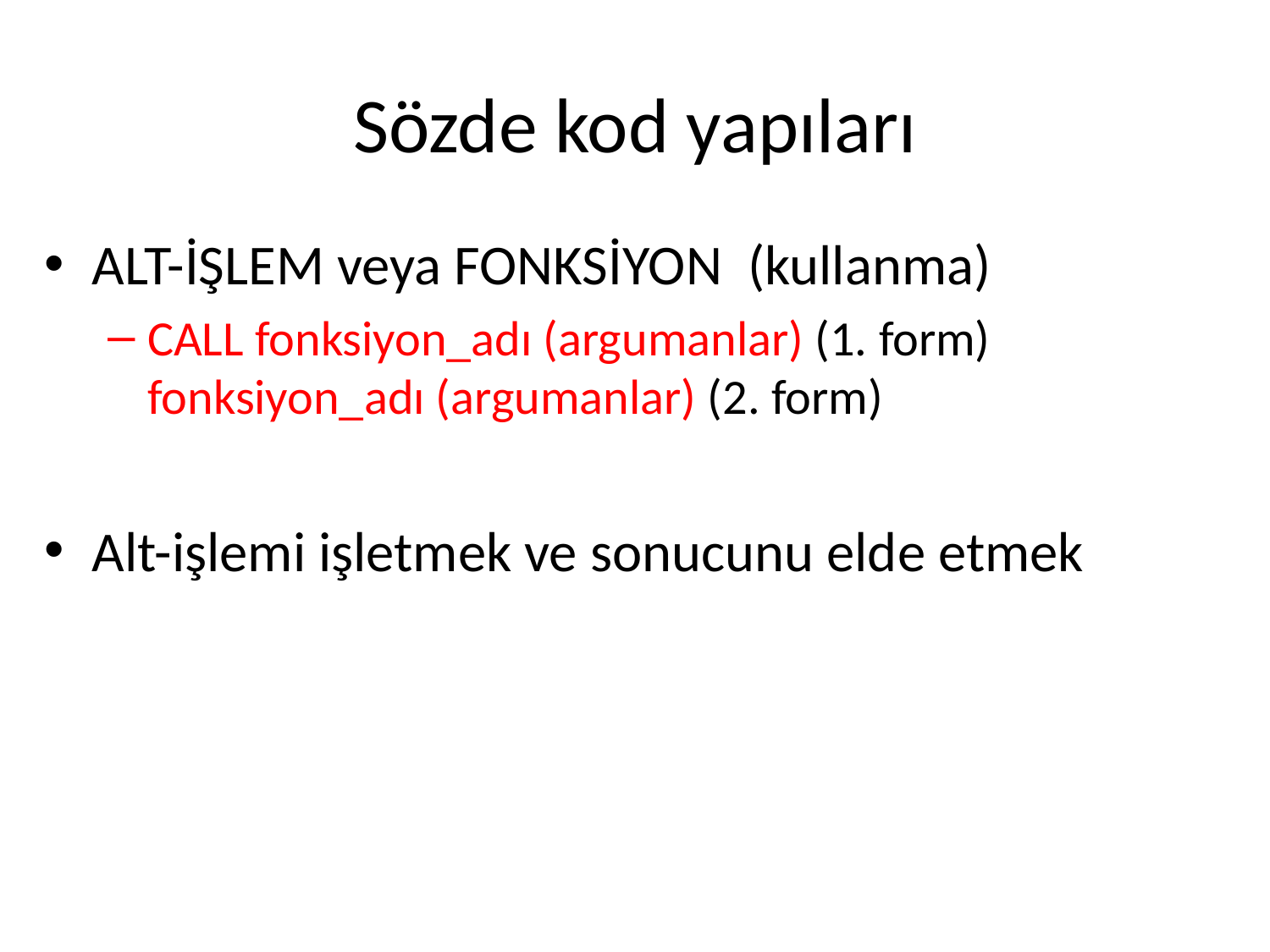

# Sözde kod yapıları
ALT-İŞLEM veya FONKSİYON  (kullanma)
CALL fonksiyon_adı (argumanlar) (1. form)
fonksiyon_adı (argumanlar) (2. form)

Alt-işlemi işletmek ve sonucunu elde etmek